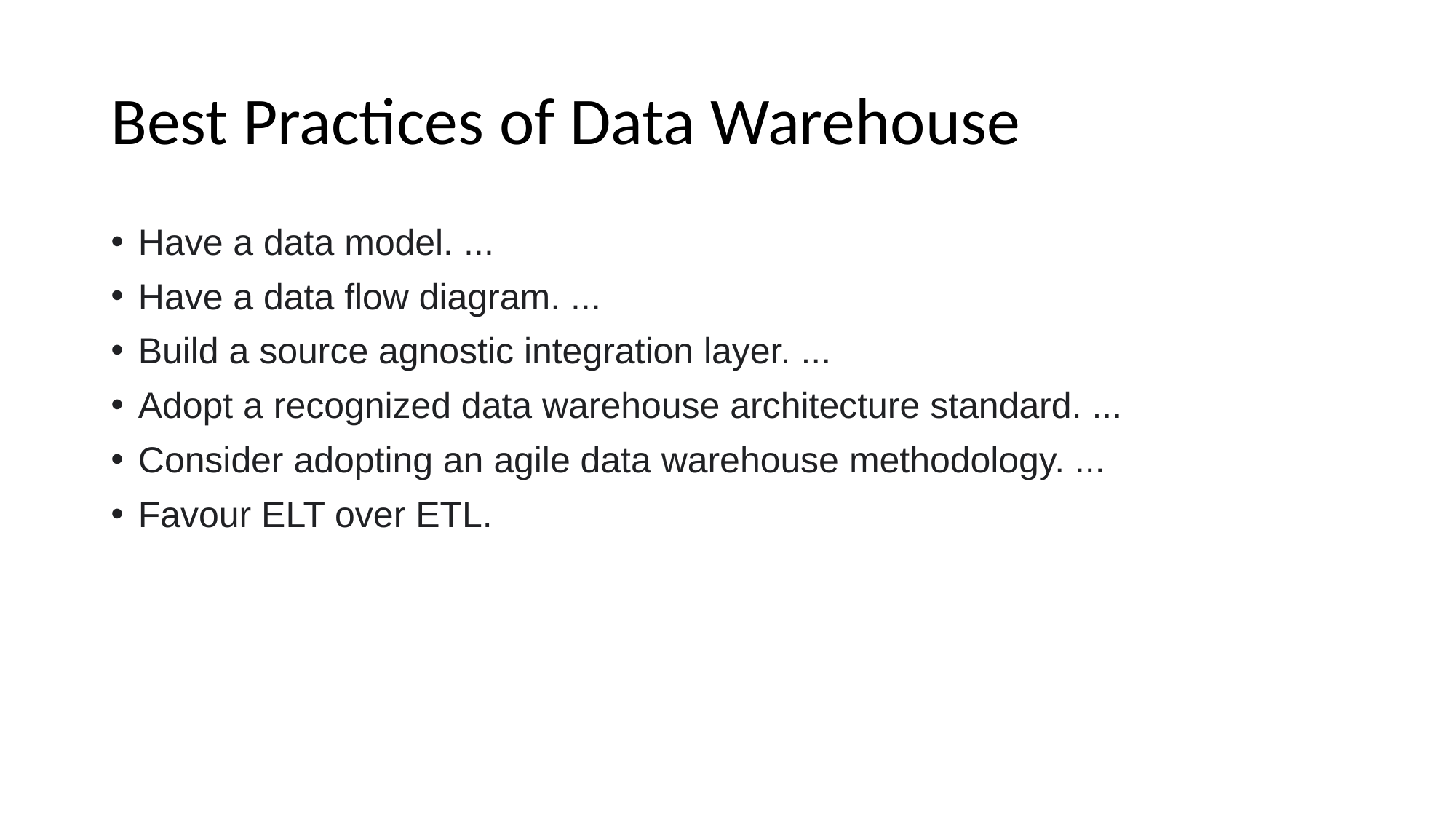

# Best Practices of Data Warehouse
Have a data model. ...
Have a data flow diagram. ...
Build a source agnostic integration layer. ...
Adopt a recognized data warehouse architecture standard. ...
Consider adopting an agile data warehouse methodology. ...
Favour ELT over ETL.